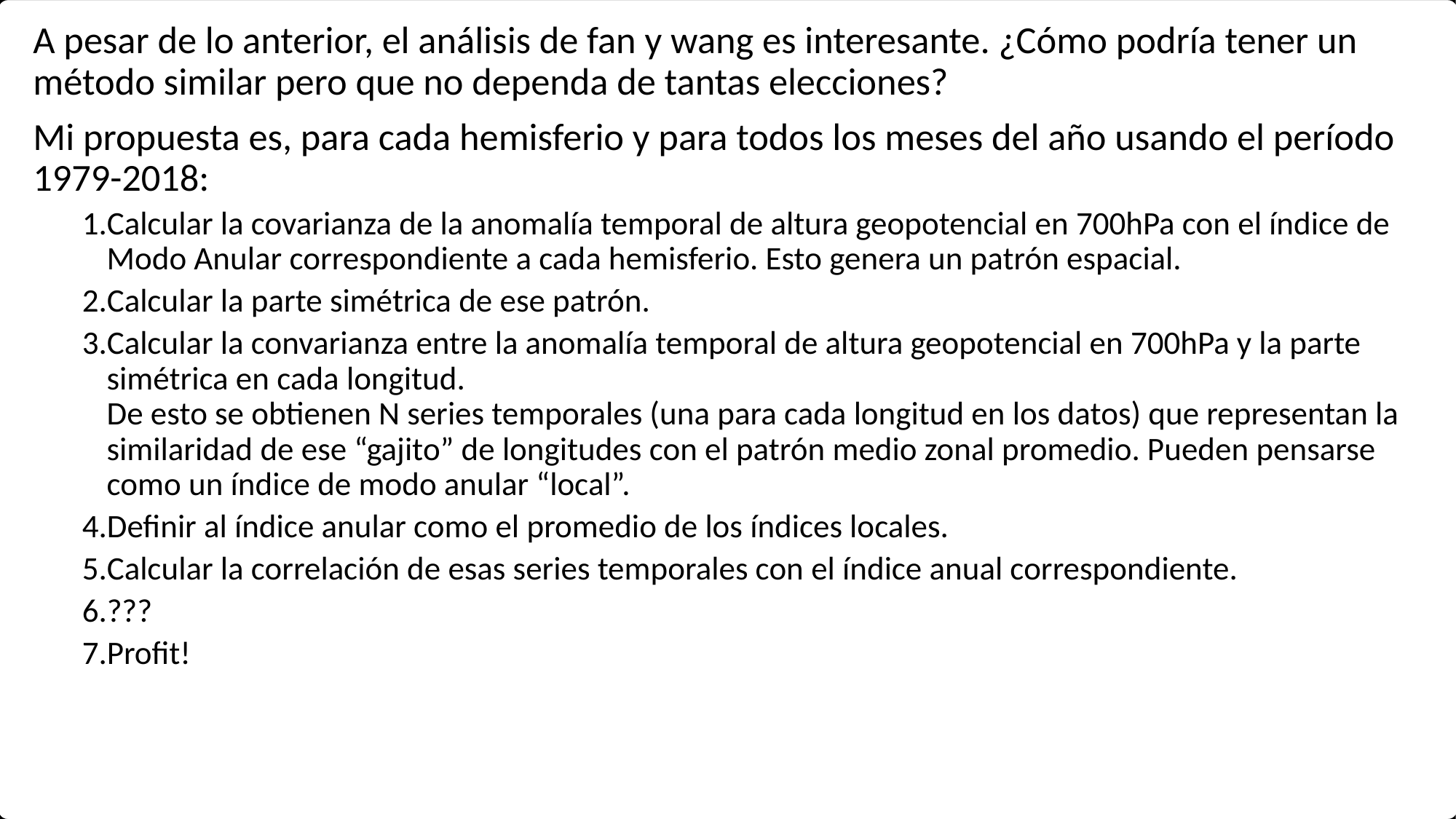

A pesar de lo anterior, el análisis de fan y wang es interesante. ¿Cómo podría tener un método similar pero que no dependa de tantas elecciones?
Mi propuesta es, para cada hemisferio y para todos los meses del año usando el período 1979-2018:
Calcular la covarianza de la anomalía temporal de altura geopotencial en 700hPa con el índice de Modo Anular correspondiente a cada hemisferio. Esto genera un patrón espacial.
Calcular la parte simétrica de ese patrón.
Calcular la convarianza entre la anomalía temporal de altura geopotencial en 700hPa y la parte simétrica en cada longitud.
De esto se obtienen N series temporales (una para cada longitud en los datos) que representan la similaridad de ese “gajito” de longitudes con el patrón medio zonal promedio. Pueden pensarse como un índice de modo anular “local”.
Definir al índice anular como el promedio de los índices locales.
Calcular la correlación de esas series temporales con el índice anual correspondiente.
???
Profit!